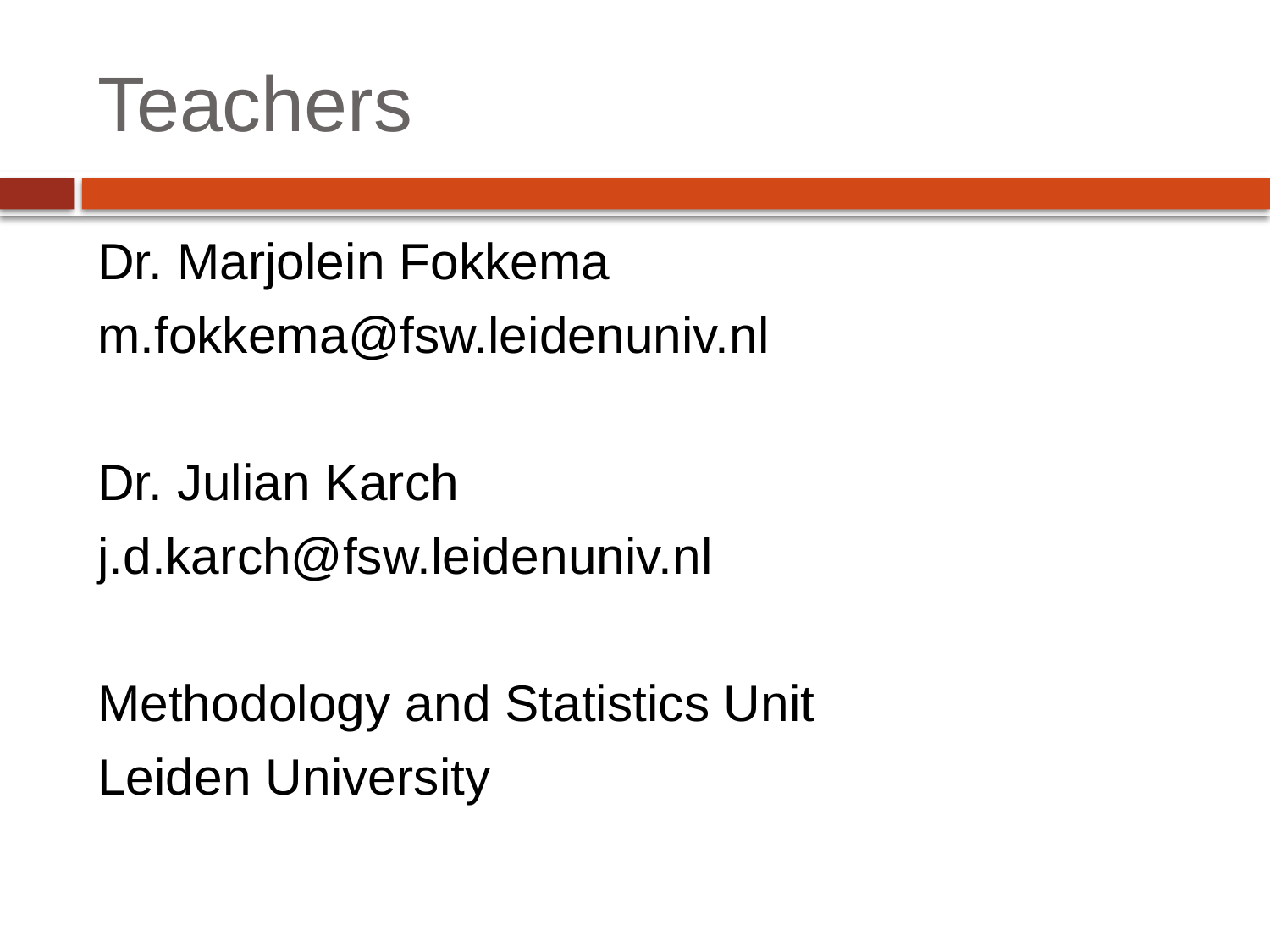

# Teachers
Dr. Marjolein Fokkema
m.fokkema@fsw.leidenuniv.nl

Dr. Julian Karch
j.d.karch@fsw.leidenuniv.nl

Methodology and Statistics Unit
Leiden University